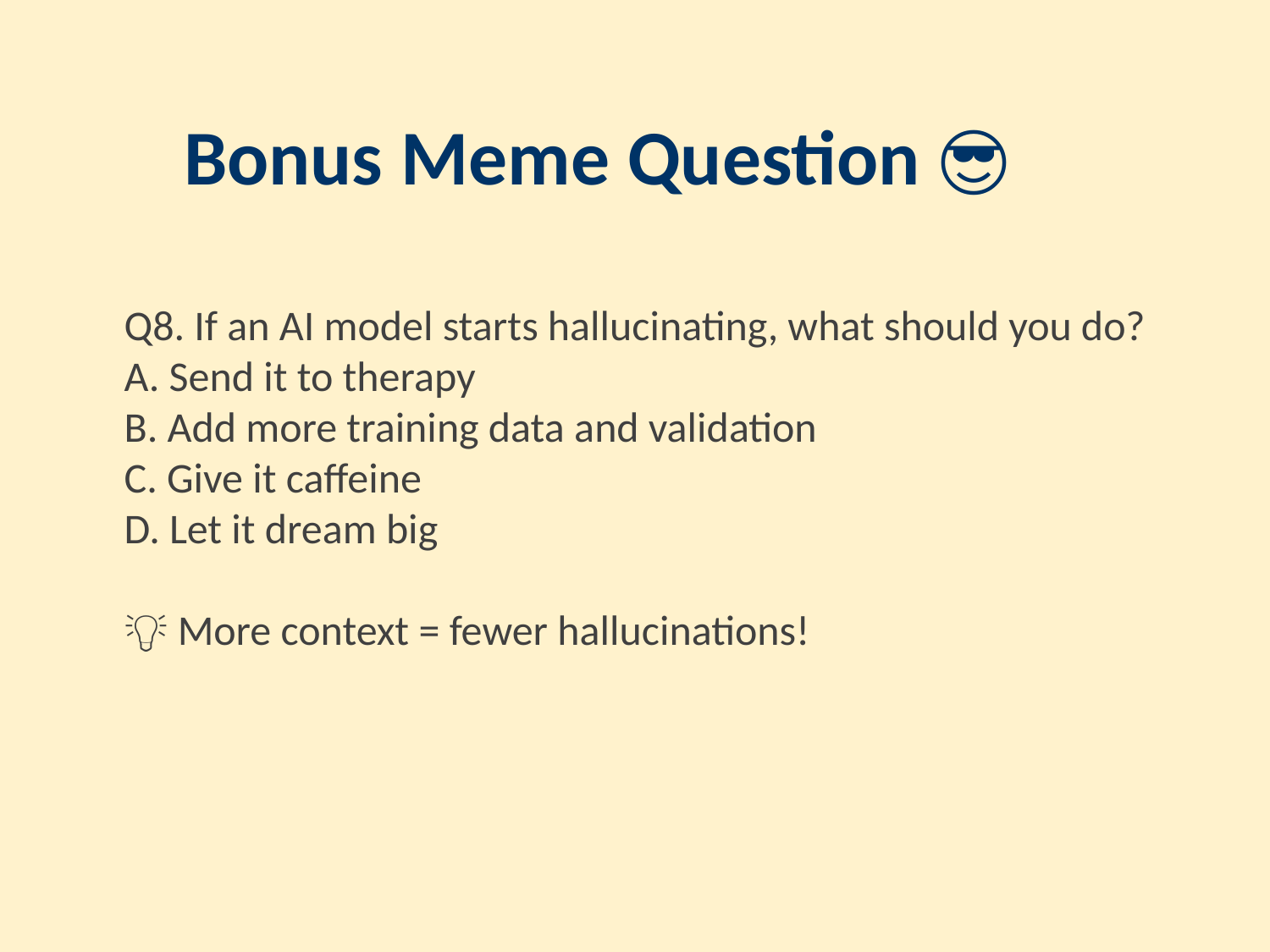

#

Bonus Meme Question 😎

Q8. If an AI model starts hallucinating, what should you do?
A. Send it to therapy
B. Add more training data and validation
C. Give it caffeine
D. Let it dream big

💡 More context = fewer hallucinations!